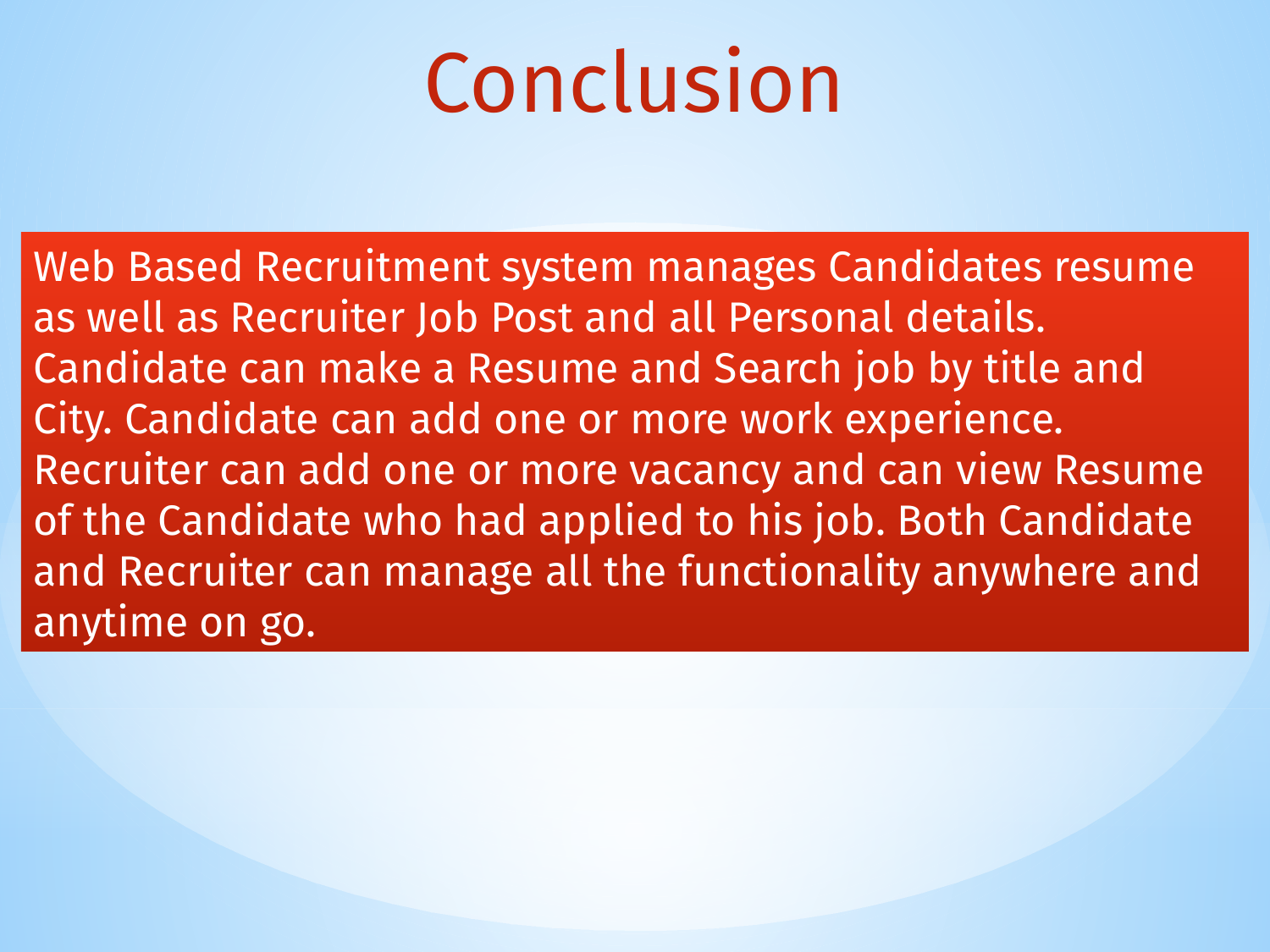

Conclusion
Web Based Recruitment system manages Candidates resume as well as Recruiter Job Post and all Personal details. Candidate can make a Resume and Search job by title and City. Candidate can add one or more work experience. Recruiter can add one or more vacancy and can view Resume of the Candidate who had applied to his job. Both Candidate and Recruiter can manage all the functionality anywhere and anytime on go.